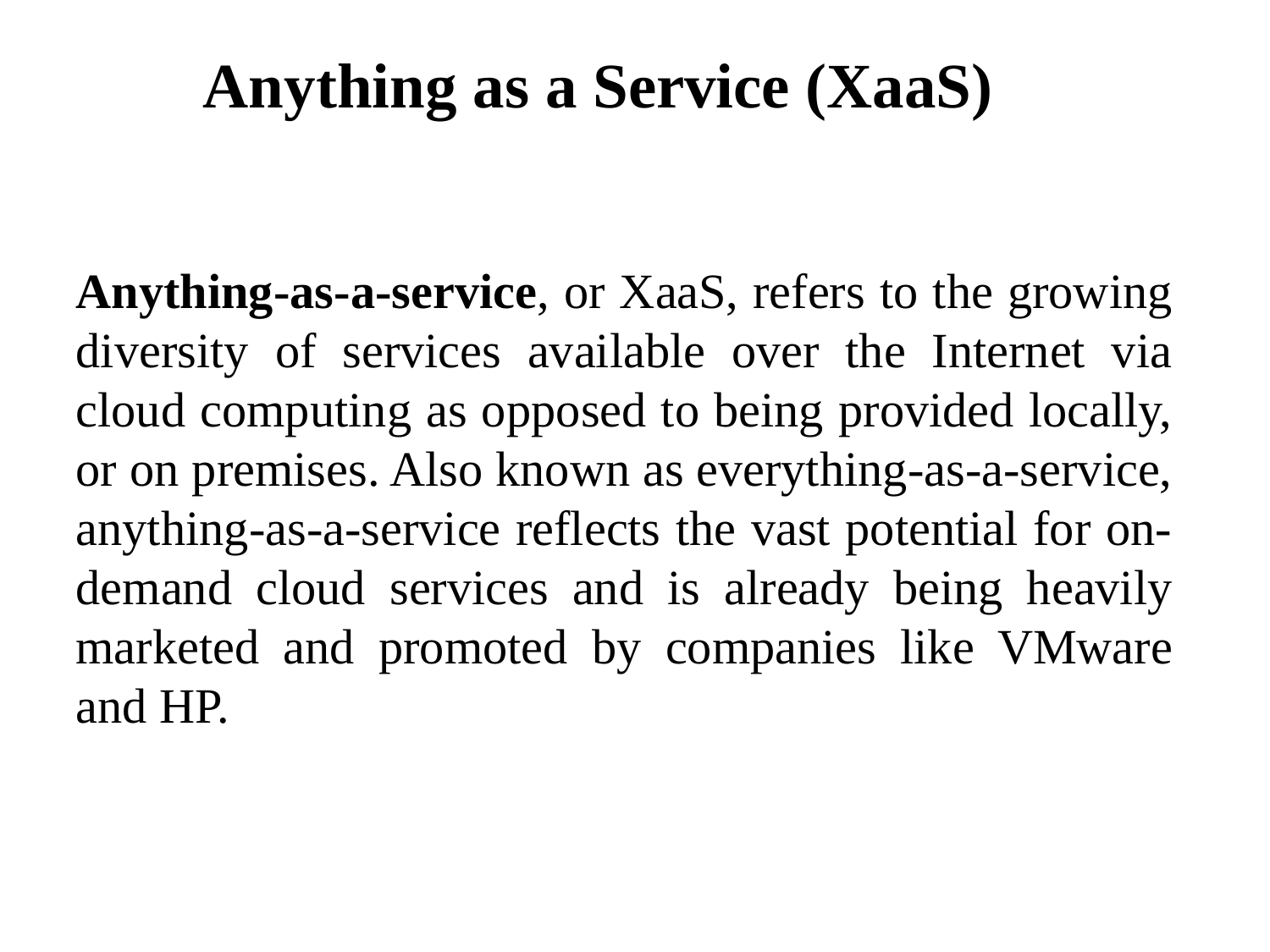

# Anything as a Service (XaaS)
Anything-as-a-service, or XaaS, refers to the growing diversity of services available over the Internet via cloud computing as opposed to being provided locally, or on premises. Also known as everything-as-a-service, anything-as-a-service reflects the vast potential for on-demand cloud services and is already being heavily marketed and promoted by companies like VMware and HP.